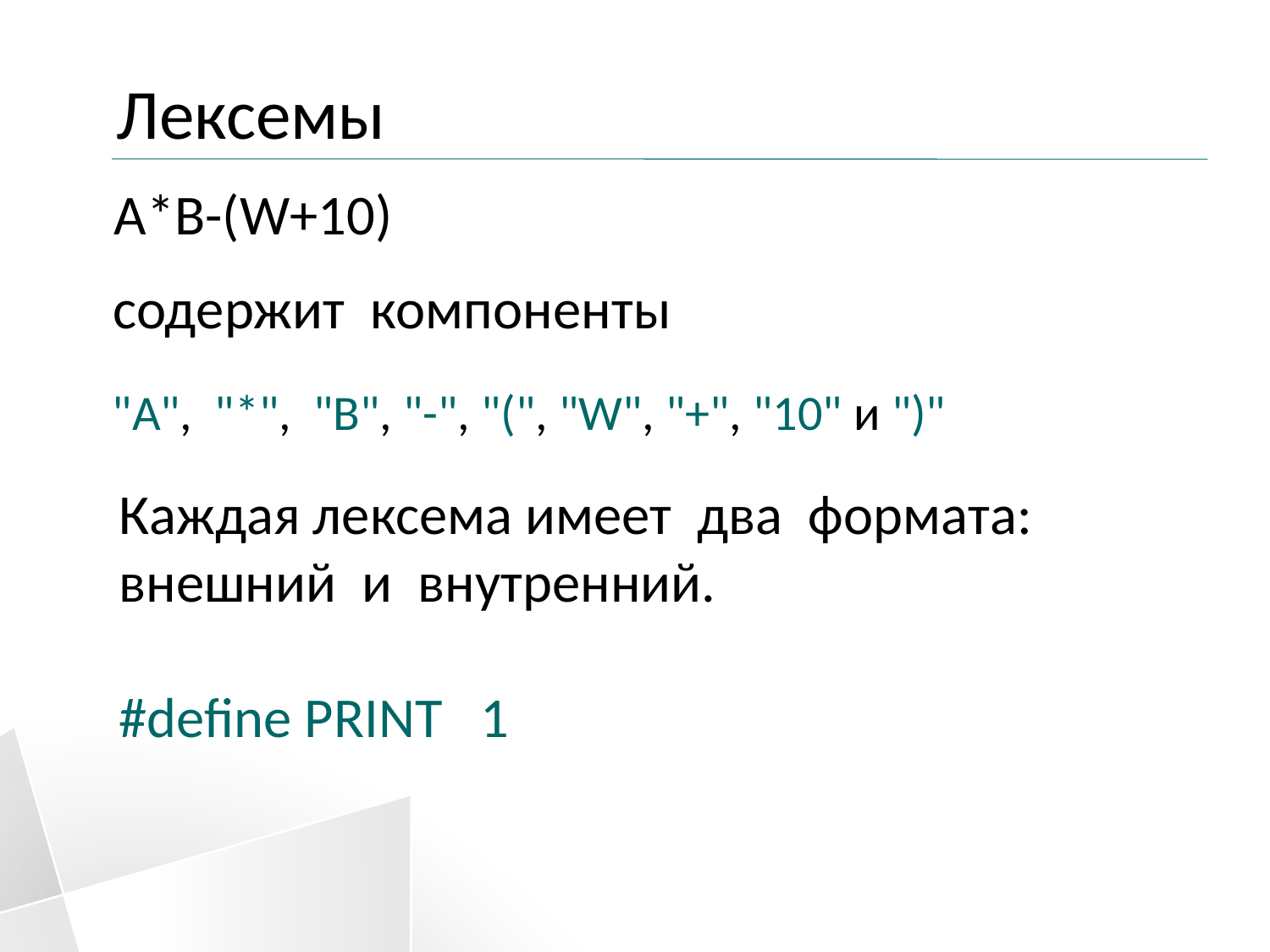

# Лексемы
А*В-(W+10)
содержит  компоненты
"А",  "*",  "В", "-", "(", "W", "+", "10" и ")"
Каждая лексема имеет  два  формата:
внешний  и  внутренний.

#define PRINT   1